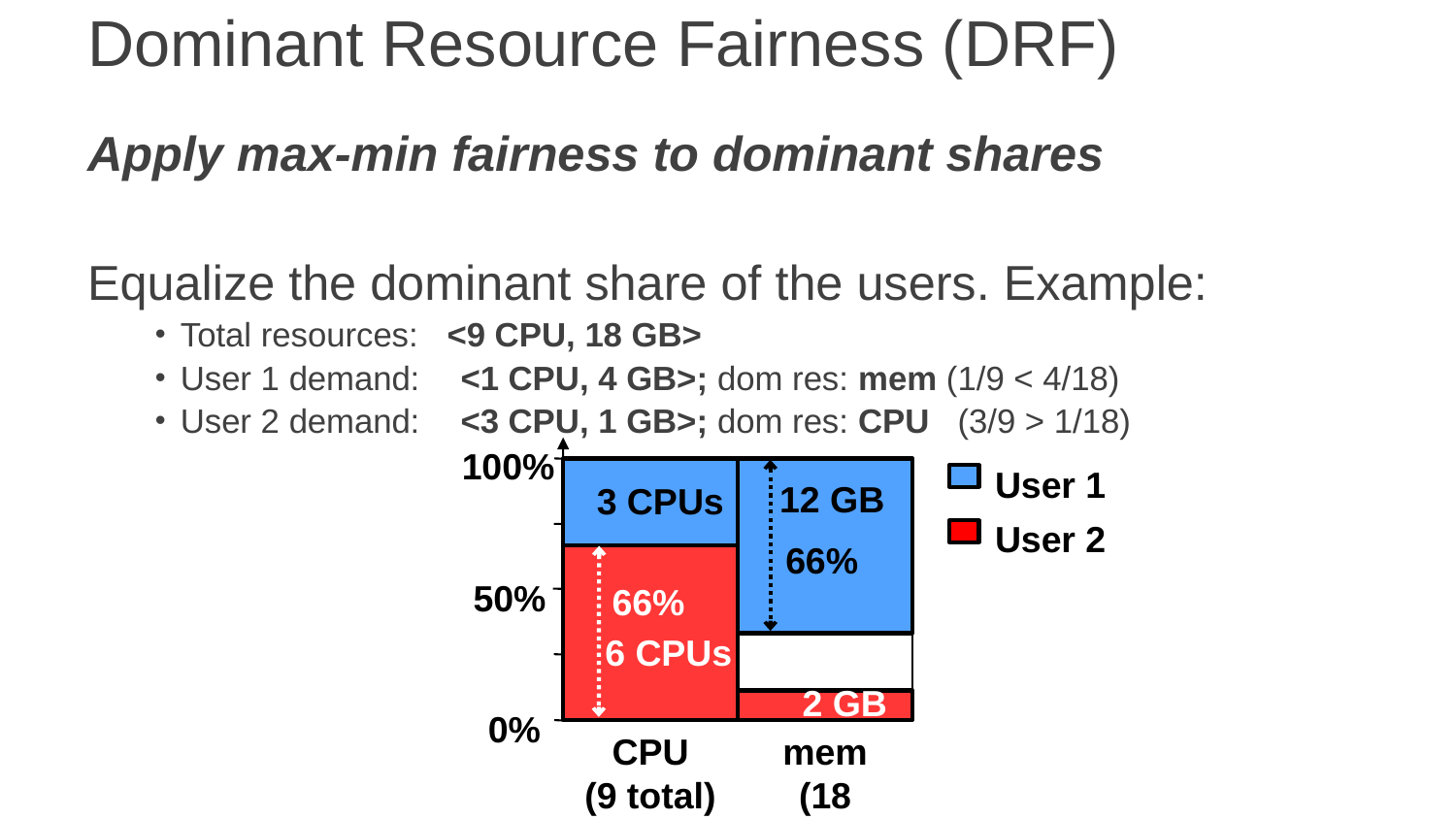

# Dominant Resource Fairness (DRF)
Apply max-min fairness to dominant shares

Equalize the dominant share of the users. Example:
Total resources:   <9 CPU, 18 GB>
User 1 demand:	 <1 CPU, 4 GB>; dom res: mem (1/9 < 4/18)
User 2 demand:	 <3 CPU, 1 GB>; dom res: CPU   (3/9 > 1/18)

100%
User 1

12 GB
3 CPUs
User 2

50%
6 CPUs
2 GB

0%
CPU
(9 total)
mem
(18 total)
66%
66%